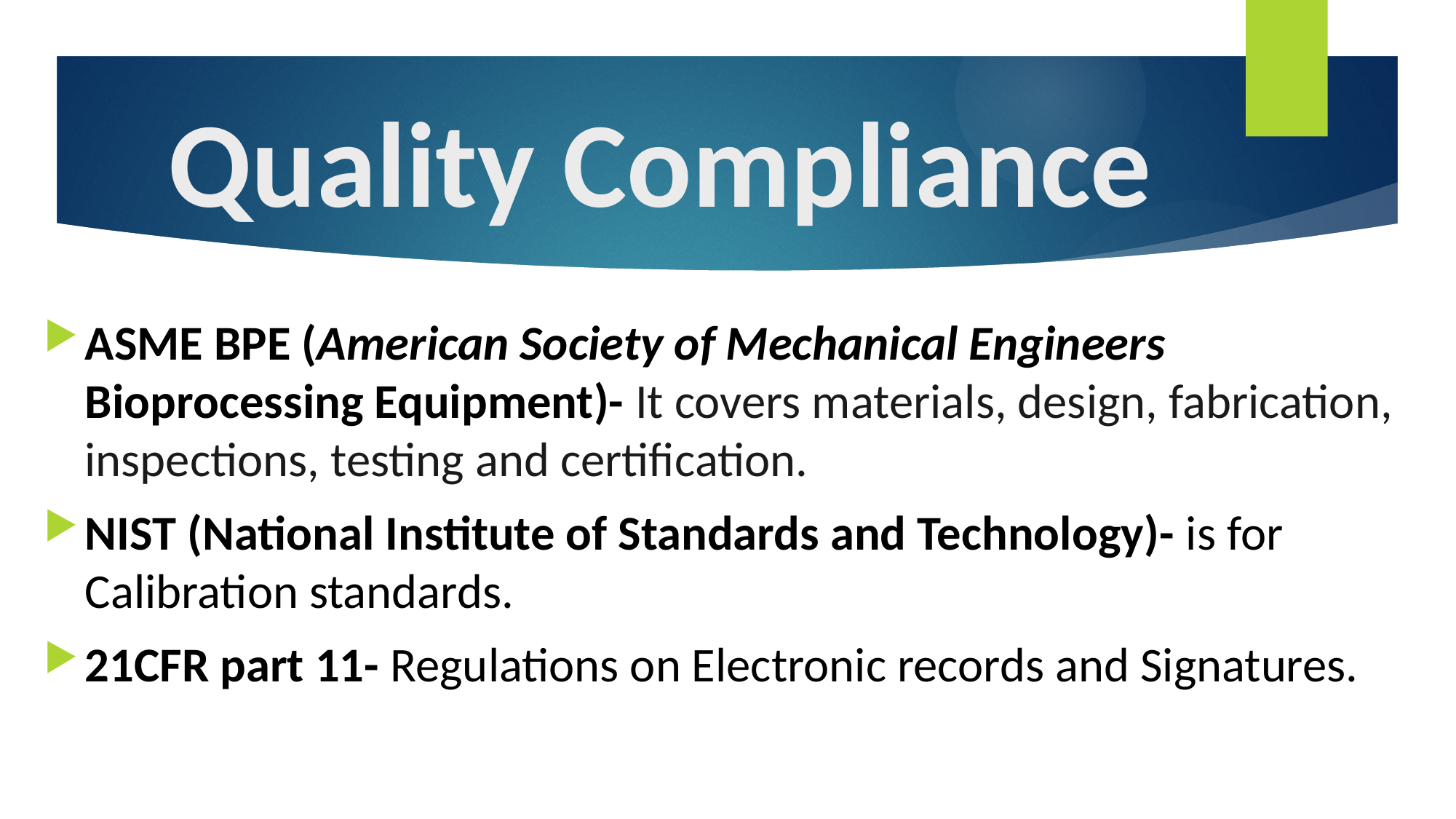

# Quality Compliance
ASME BPE (American Society of Mechanical Engineers Bioprocessing Equipment)- It covers materials, design, fabrication, inspections, testing and certification.
NIST (National Institute of Standards and Technology)- is for Calibration standards.
21CFR part 11- Regulations on Electronic records and Signatures.